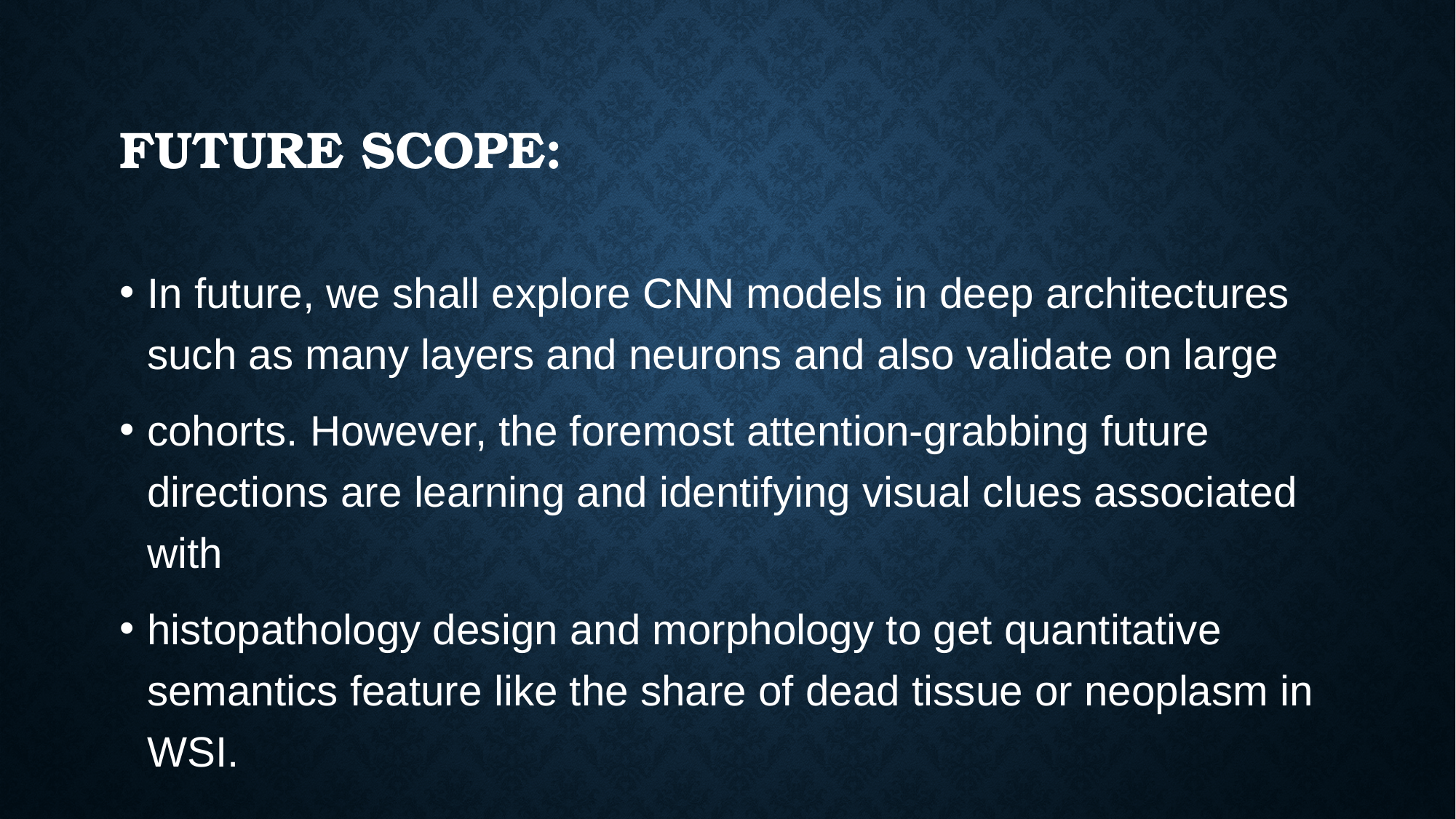

# FUTURE SCOPE:
In future, we shall explore CNN models in deep architectures such as many layers and neurons and also validate on large
cohorts. However, the foremost attention-grabbing future directions are learning and identifying visual clues associated with
histopathology design and morphology to get quantitative semantics feature like the share of dead tissue or neoplasm in WSI.